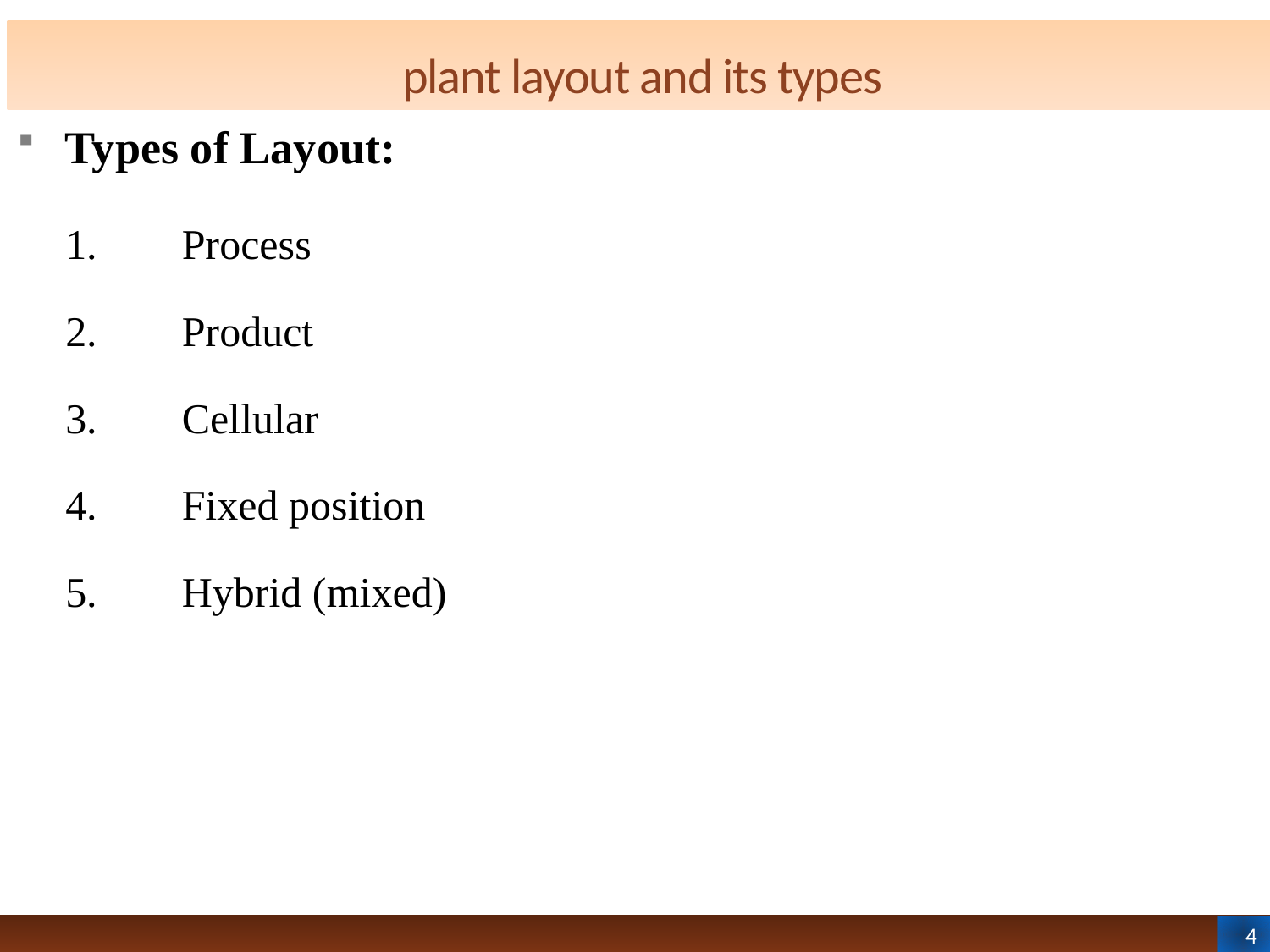

# plant layout and its types
Types of Layout:
 1.	Process
 2.	Product
 3.	Cellular
 4.	Fixed position
 5.	Hybrid (mixed)
4